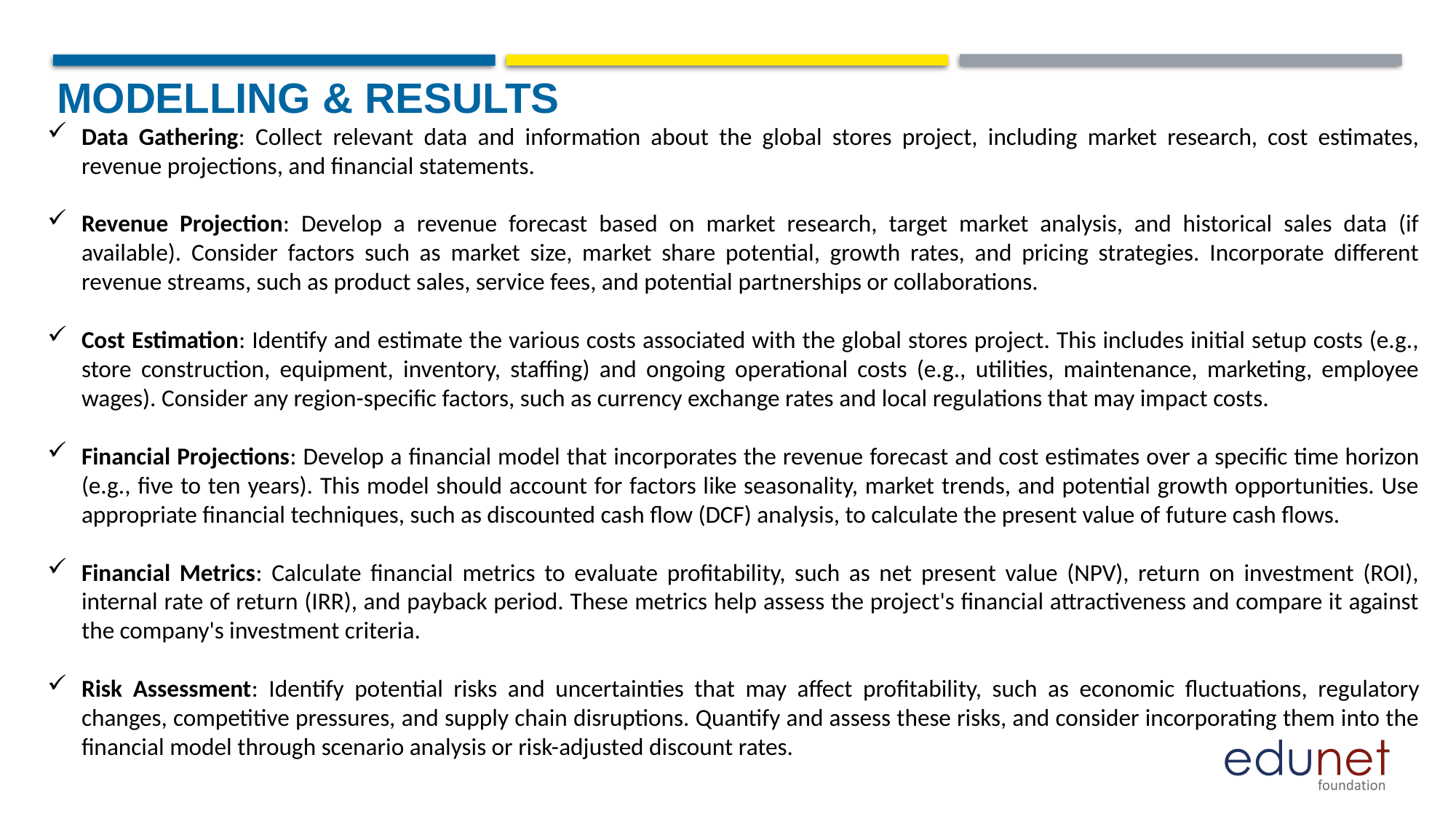

# Modelling & results
Data Gathering: Collect relevant data and information about the global stores project, including market research, cost estimates, revenue projections, and financial statements.

Revenue Projection: Develop a revenue forecast based on market research, target market analysis, and historical sales data (if available). Consider factors such as market size, market share potential, growth rates, and pricing strategies. Incorporate different revenue streams, such as product sales, service fees, and potential partnerships or collaborations.

Cost Estimation: Identify and estimate the various costs associated with the global stores project. This includes initial setup costs (e.g., store construction, equipment, inventory, staffing) and ongoing operational costs (e.g., utilities, maintenance, marketing, employee wages). Consider any region-specific factors, such as currency exchange rates and local regulations that may impact costs.

Financial Projections: Develop a financial model that incorporates the revenue forecast and cost estimates over a specific time horizon (e.g., five to ten years). This model should account for factors like seasonality, market trends, and potential growth opportunities. Use appropriate financial techniques, such as discounted cash flow (DCF) analysis, to calculate the present value of future cash flows.

Financial Metrics: Calculate financial metrics to evaluate profitability, such as net present value (NPV), return on investment (ROI), internal rate of return (IRR), and payback period. These metrics help assess the project's financial attractiveness and compare it against the company's investment criteria.

Risk Assessment: Identify potential risks and uncertainties that may affect profitability, such as economic fluctuations, regulatory changes, competitive pressures, and supply chain disruptions. Quantify and assess these risks, and consider incorporating them into the financial model through scenario analysis or risk-adjusted discount rates.